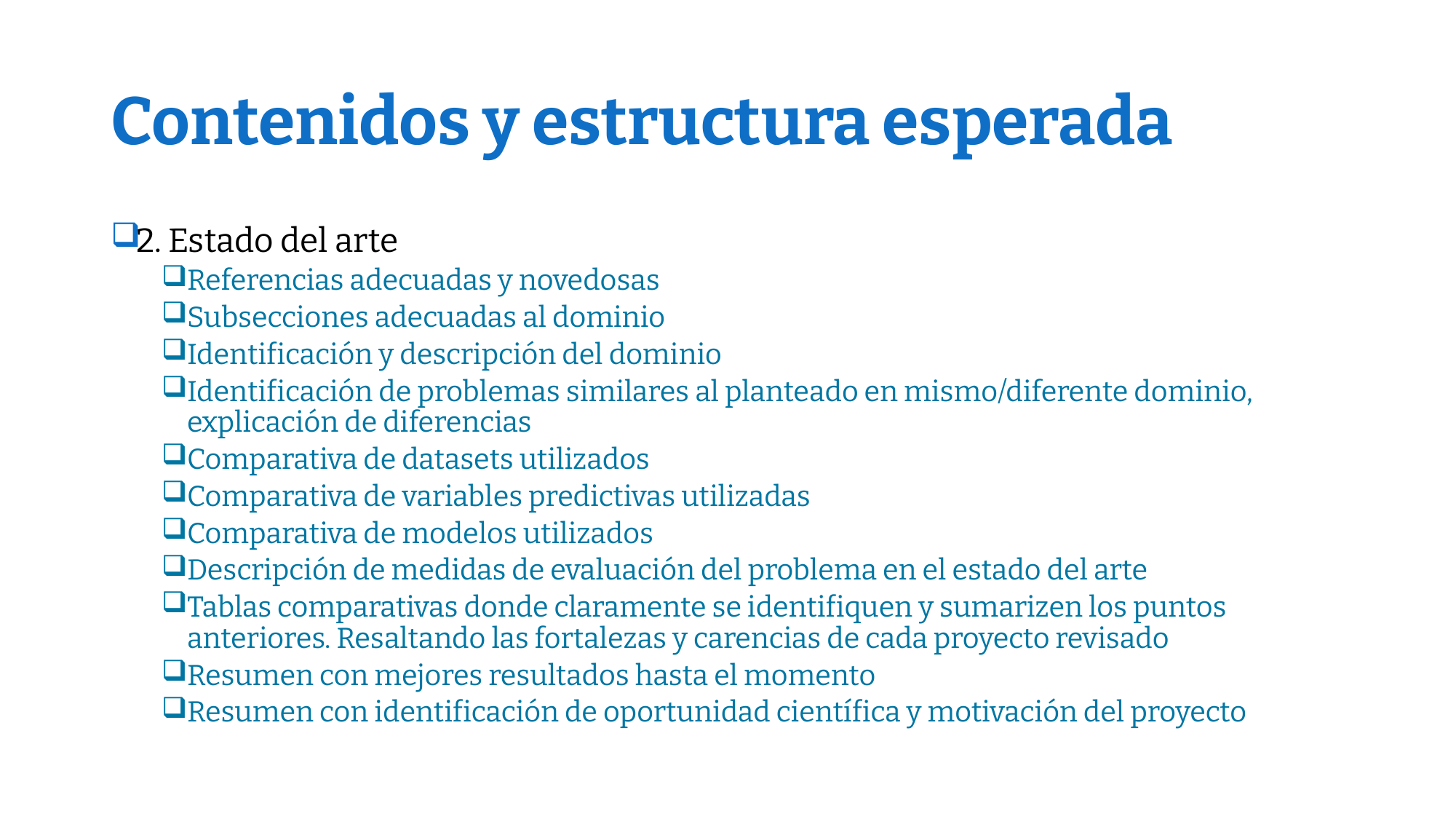

# Contenidos y estructura esperada
2. Estado del arte
Referencias adecuadas y novedosas
Subsecciones adecuadas al dominio
Identificación y descripción del dominio
Identificación de problemas similares al planteado en mismo/diferente dominio, explicación de diferencias
Comparativa de datasets utilizados
Comparativa de variables predictivas utilizadas
Comparativa de modelos utilizados
Descripción de medidas de evaluación del problema en el estado del arte
Tablas comparativas donde claramente se identifiquen y sumarizen los puntos anteriores. Resaltando las fortalezas y carencias de cada proyecto revisado
Resumen con mejores resultados hasta el momento
Resumen con identificación de oportunidad científica y motivación del proyecto